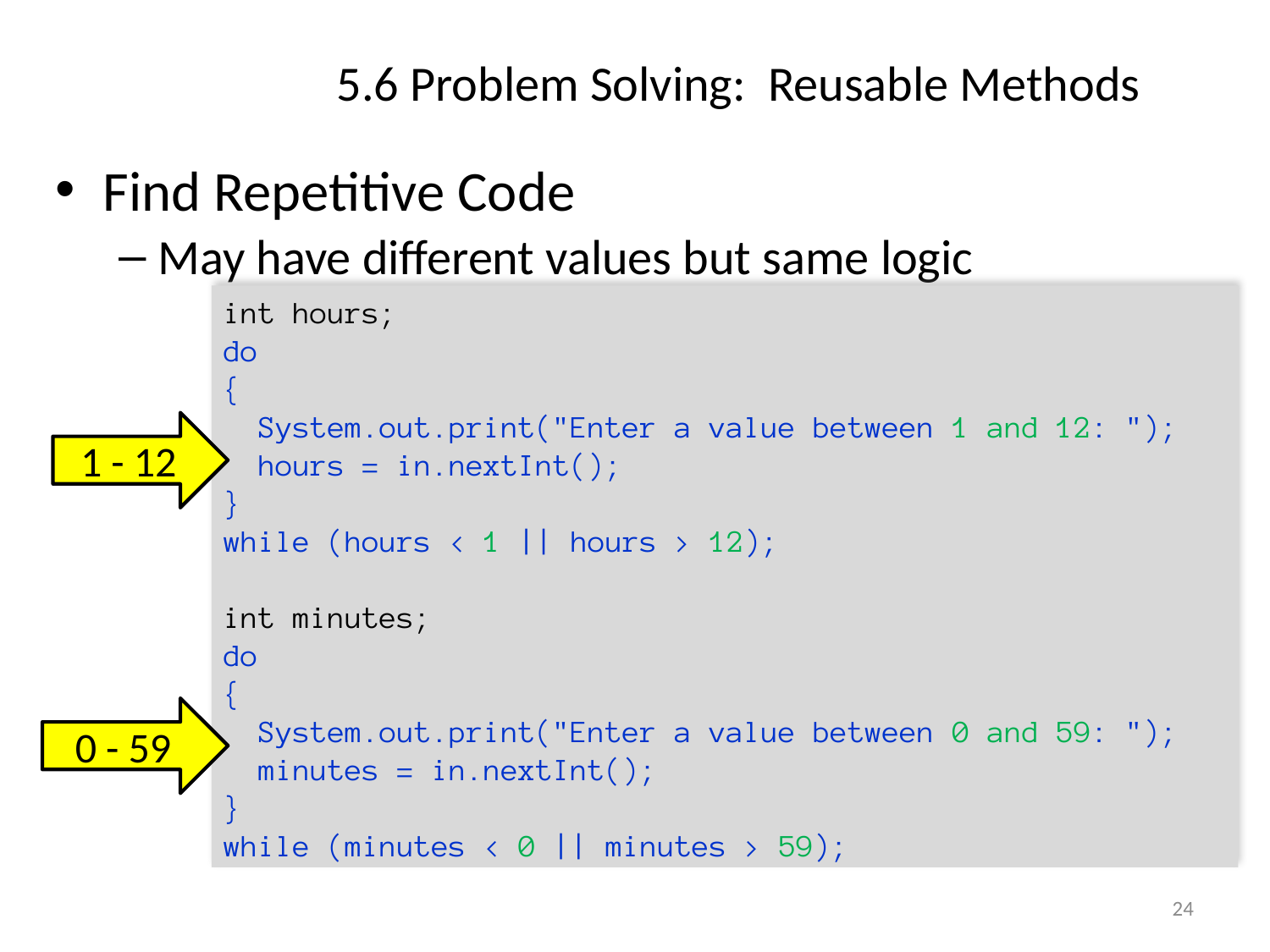

# 5.6 Problem Solving:  Reusable Methods
Find Repetitive Code
May have different values but same logic

int hours;
do
{
  System.out.print("Enter a value between 1 and 12: ");
  hours = in.nextInt();
}
while (hours < 1 || hours > 12);

int minutes;
do
{
  System.out.print("Enter a value between 0 and 59: ");
  minutes = in.nextInt();
}
while (minutes < 0 || minutes > 59);
1 - 12
0 - 59
24